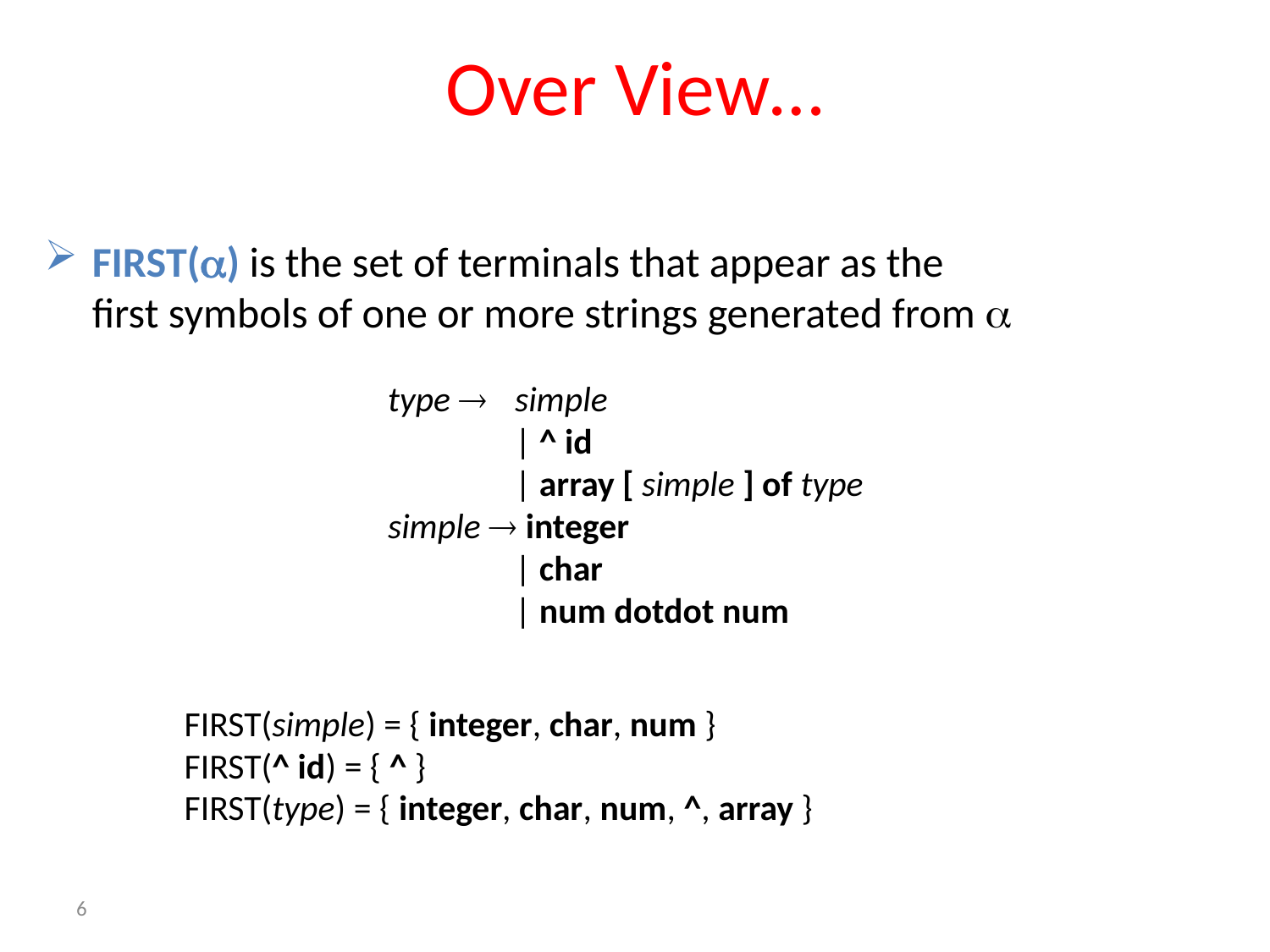

# Over View…

FIRST(α) is the set of terminals that appear as the
first symbols of one or more strings generated from α

type → 	simple
	| ^ id
	| array [ simple ] of type
simple → integer
	| char
	| num dotdot num
FIRST(simple) = { integer, char, num }
FIRST(^ id) = { ^ }
FIRST(type) = { integer, char, num, ^, array }
6